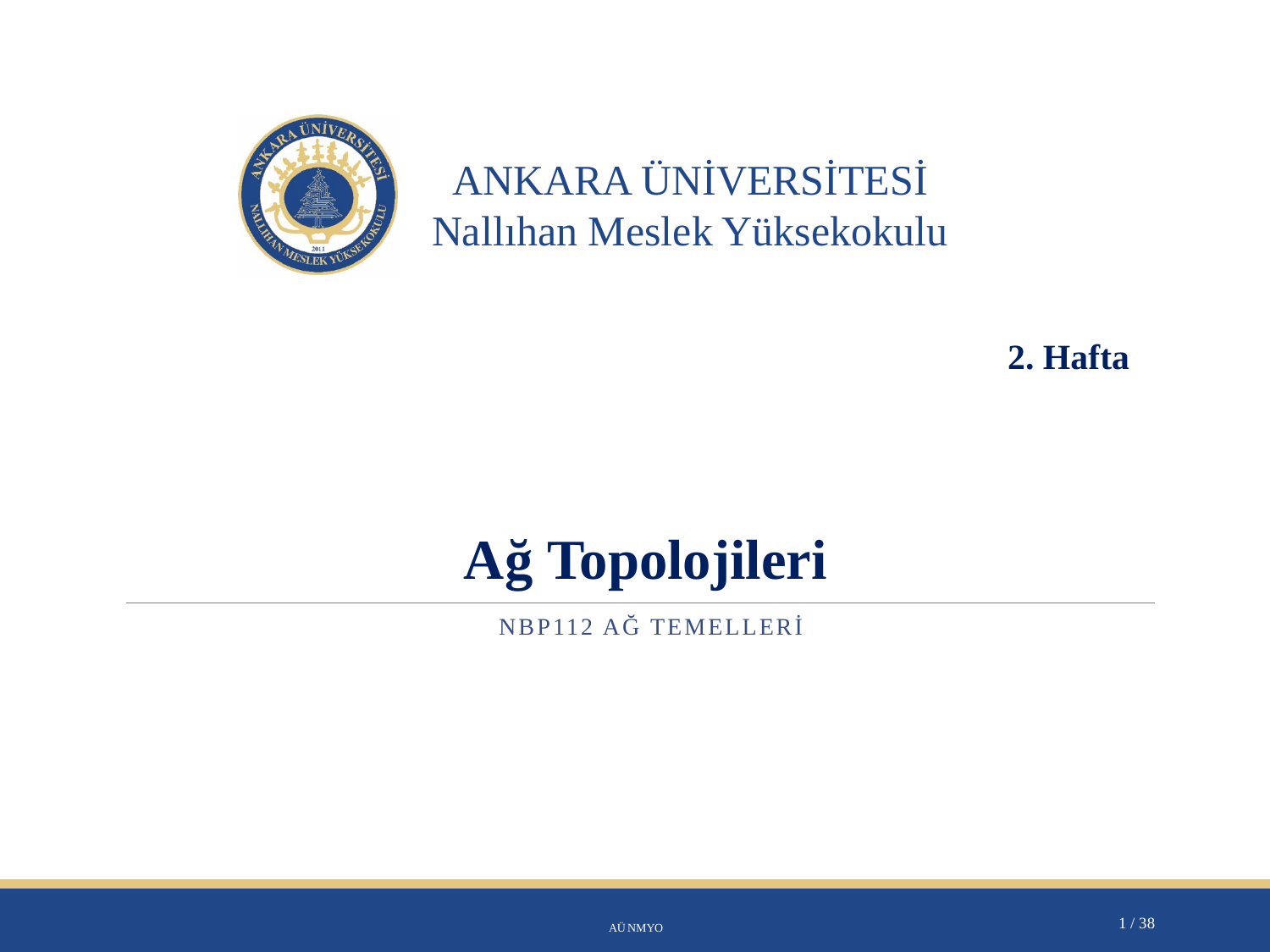

2.Hafta
2. Hafta
Ağ Temelleri
Ağ Topolojileri
Nbp112 ağ temelleri
AÜ NMYO
1 / 38